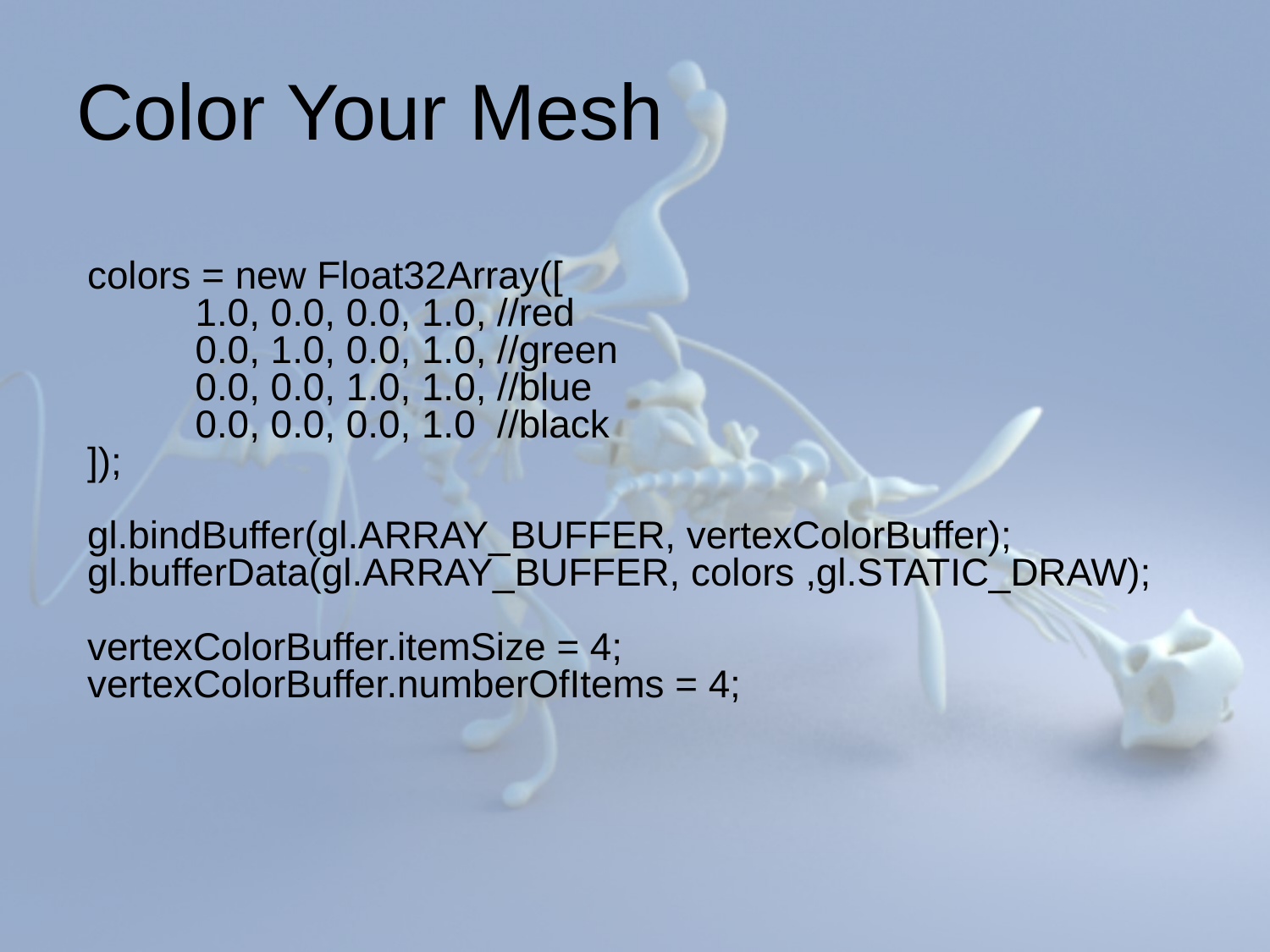

# Color Your Mesh
colors = new Float32Array([
          1.0, 0.0, 0.0, 1.0, //red
          0.0, 1.0, 0.0, 1.0, //green
          0.0, 0.0, 1.0, 1.0, //blue
          0.0, 0.0, 0.0, 1.0  //black
]);

gl.bindBuffer(gl.ARRAY_BUFFER, vertexColorBuffer);
gl.bufferData(gl.ARRAY_BUFFER, colors ,gl.STATIC_DRAW);

vertexColorBuffer.itemSize = 4; vertexColorBuffer.numberOfItems = 4;